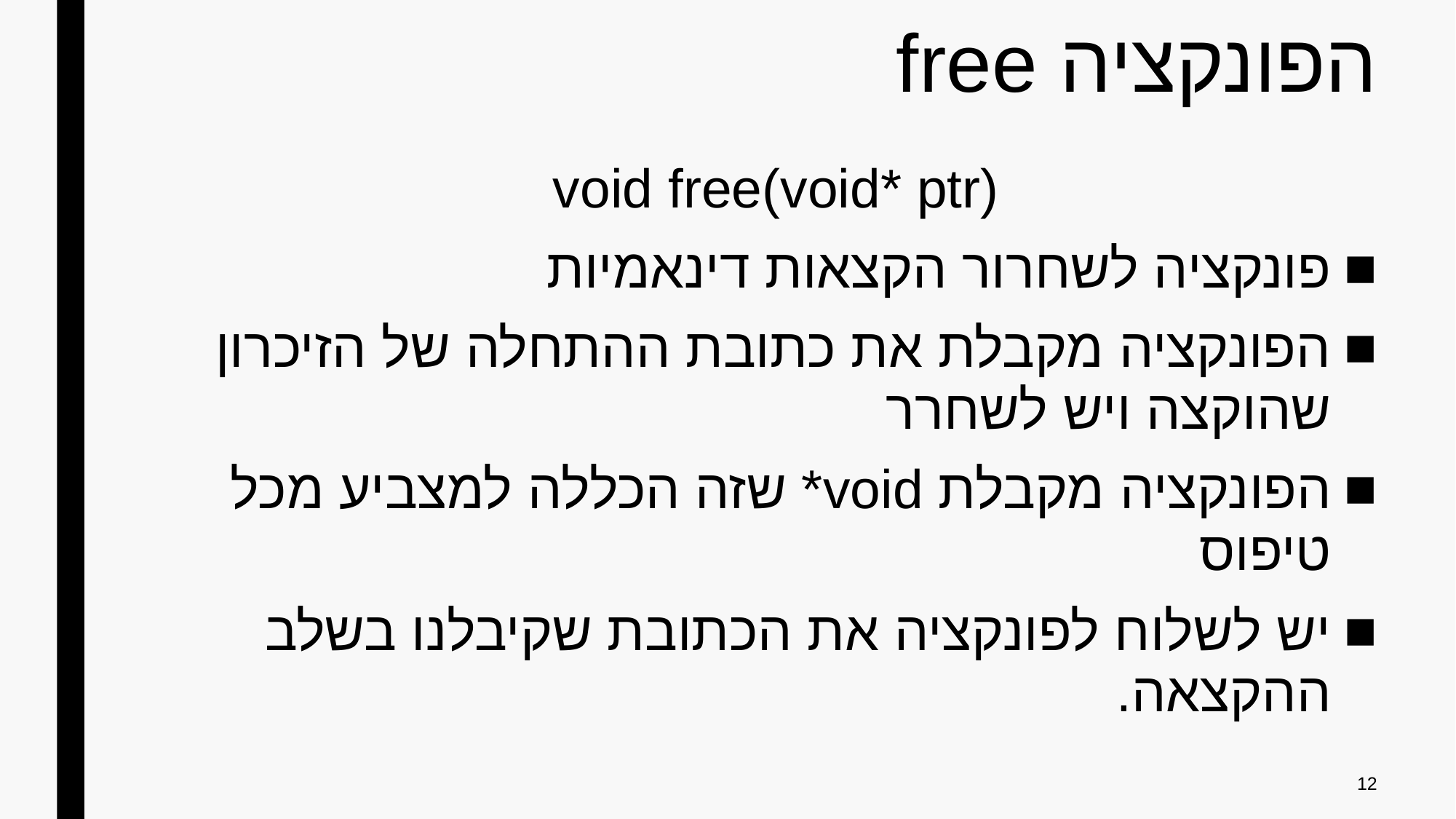

# הפונקציה free
void free(void* ptr)
פונקציה לשחרור הקצאות דינאמיות
הפונקציה מקבלת את כתובת ההתחלה של הזיכרון שהוקצה ויש לשחרר
הפונקציה מקבלת void* שזה הכללה למצביע מכל טיפוס
יש לשלוח לפונקציה את הכתובת שקיבלנו בשלב ההקצאה.
12